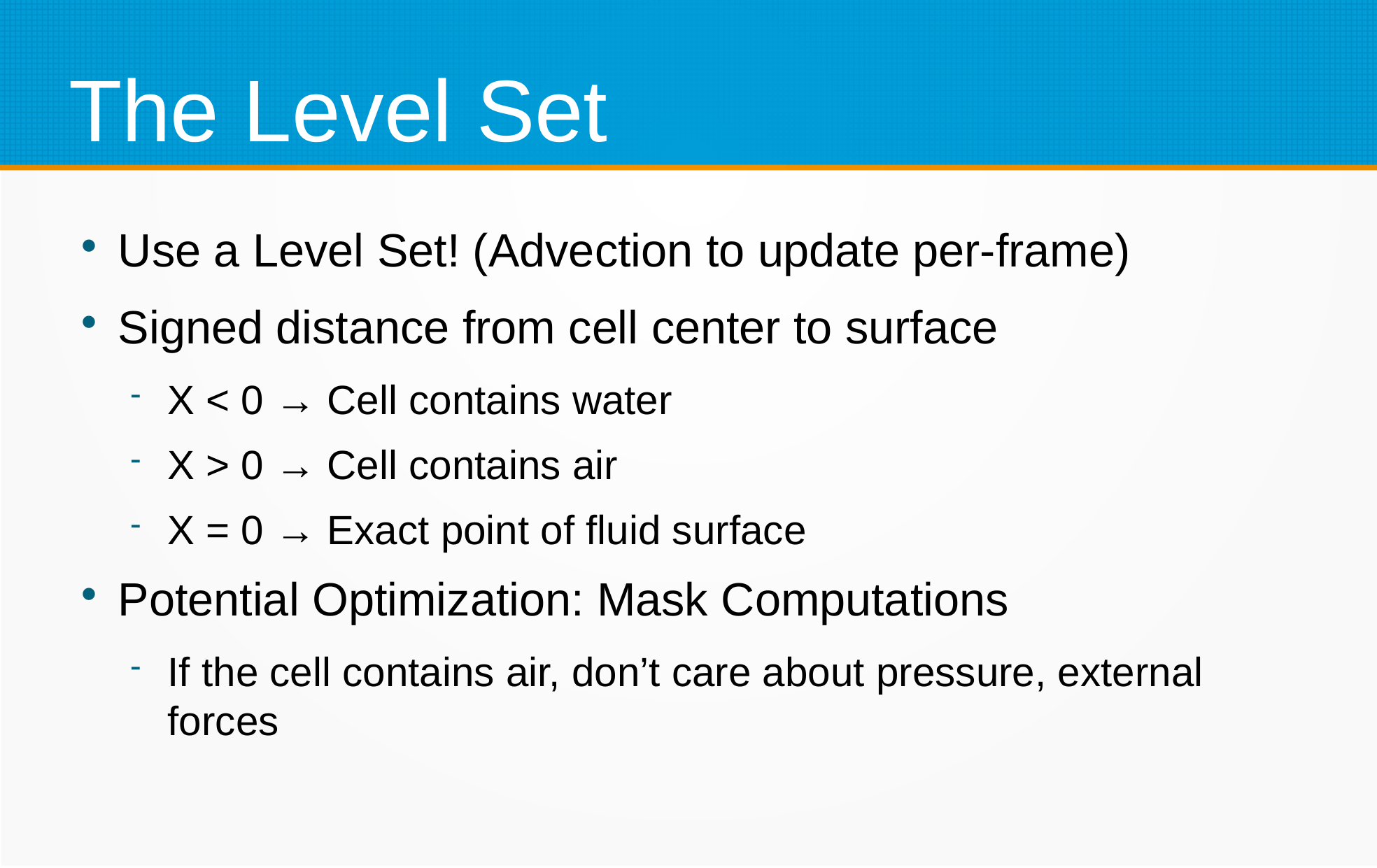

The Level Set
Use a Level Set! (Advection to update per-frame)
Signed distance from cell center to surface
X < 0 → Cell contains water
X > 0 → Cell contains air
X = 0 → Exact point of fluid surface
Potential Optimization: Mask Computations
If the cell contains air, don’t care about pressure, external forces